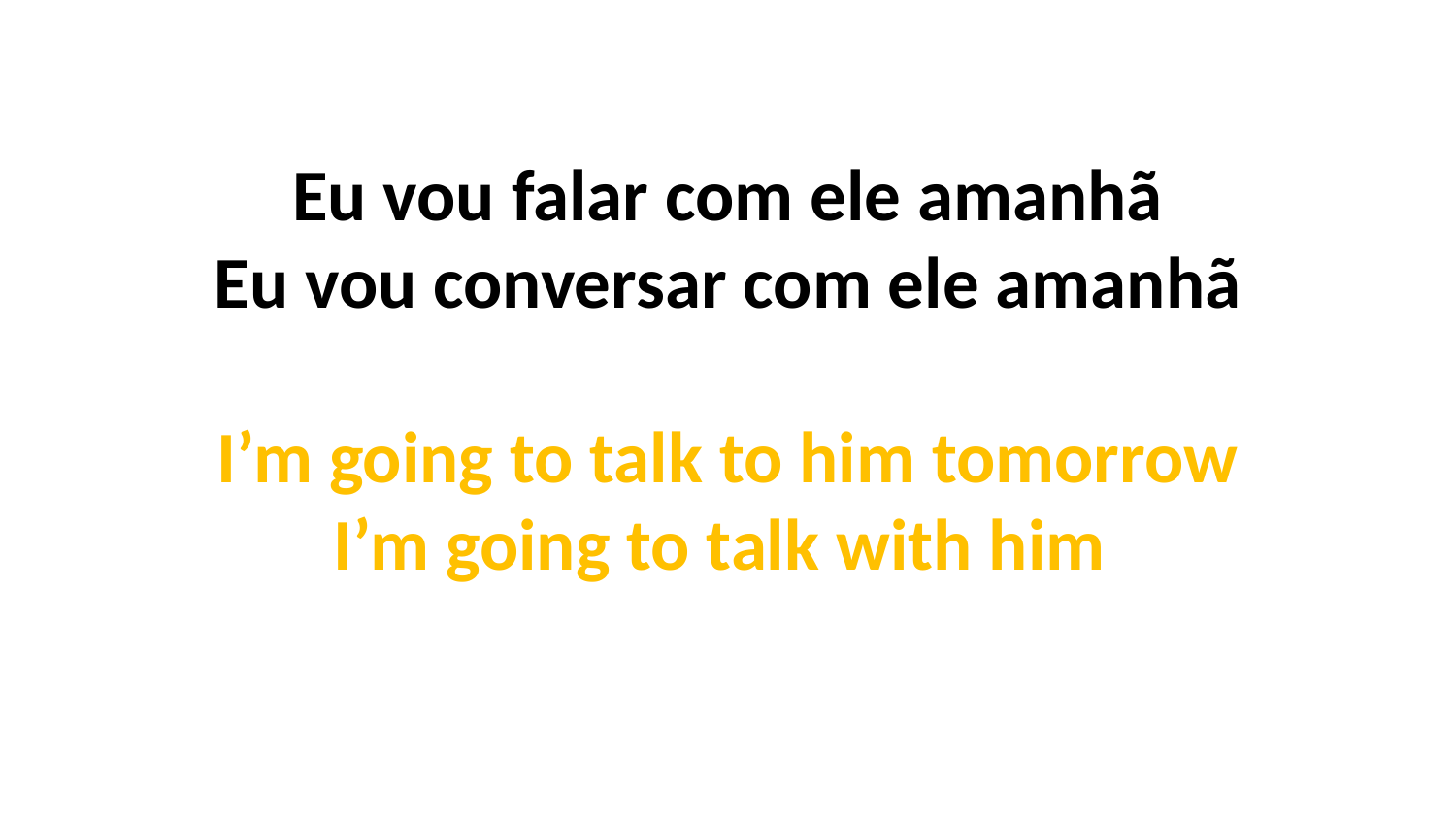

Eu vou falar com ele amanhã
Eu vou conversar com ele amanhã

I’m going to talk to him tomorrow
I’m going to talk with him